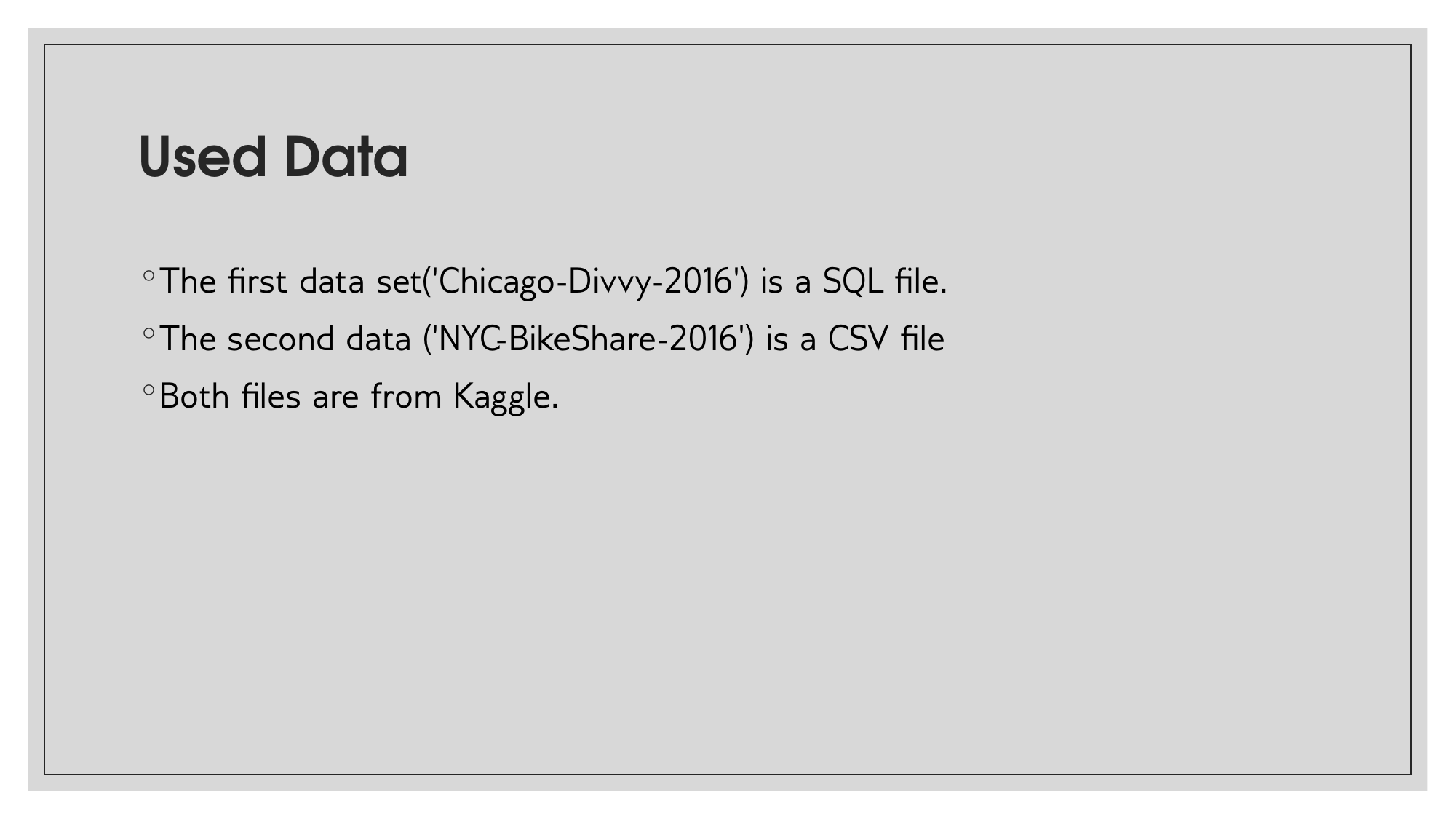

# Used Data
The first data set('Chicago-Divvy-2016') is a SQL file.
The second data ('NYC-BikeShare-2016') is a CSV file
Both files are from Kaggle.